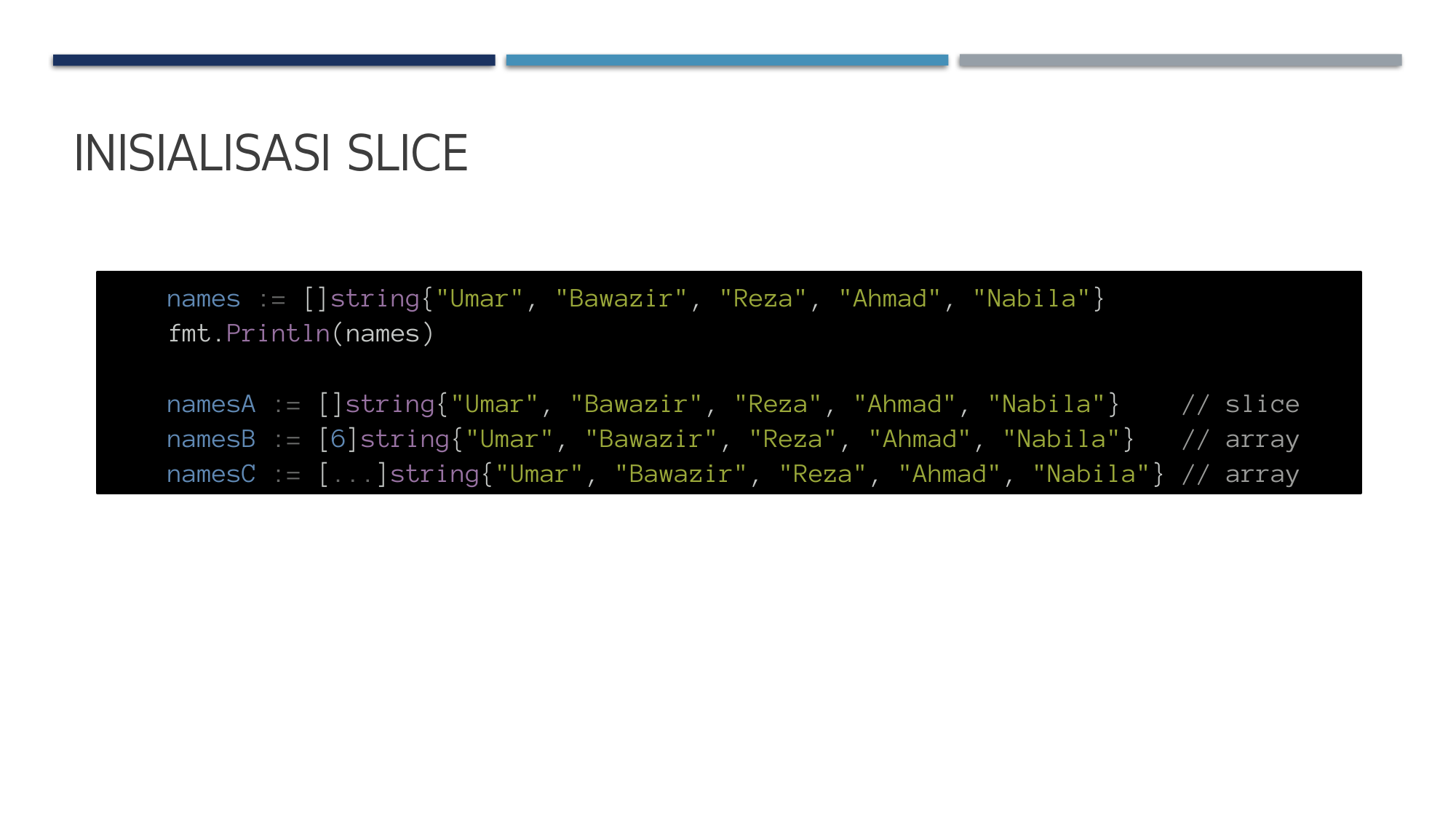

# Inisialisasi Slice
    names := []string{"Umar", "Bawazir", "Reza", "Ahmad", "Nabila"}
    fmt.Println(names)

    namesA := []string{"Umar", "Bawazir", "Reza", "Ahmad", "Nabila"}    // slice
    namesB := [6]string{"Umar", "Bawazir", "Reza", "Ahmad", "Nabila"}   // array
    namesC := [...]string{"Umar", "Bawazir", "Reza", "Ahmad", "Nabila"} // array